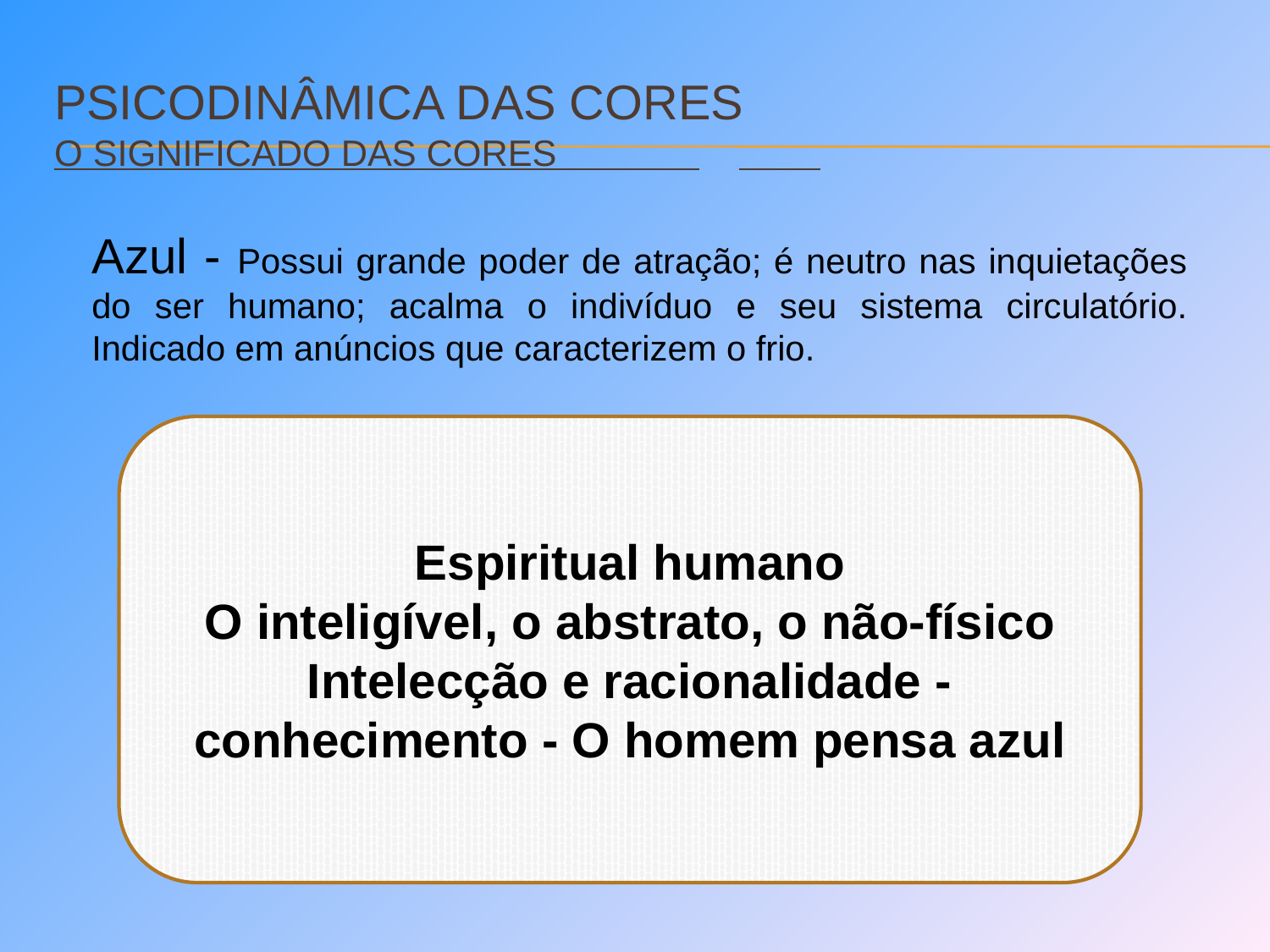

# Psicodinâmica das Cores O Significado das Cores
Azul - Possui grande poder de atração; é neutro nas inquietações do ser humano; acalma o indivíduo e seu sistema circulatório. Indicado em anúncios que caracterizem o frio.
Espiritual humano
O inteligível, o abstrato, o não-físico
Intelecção e racionalidade - conhecimento - O homem pensa azul